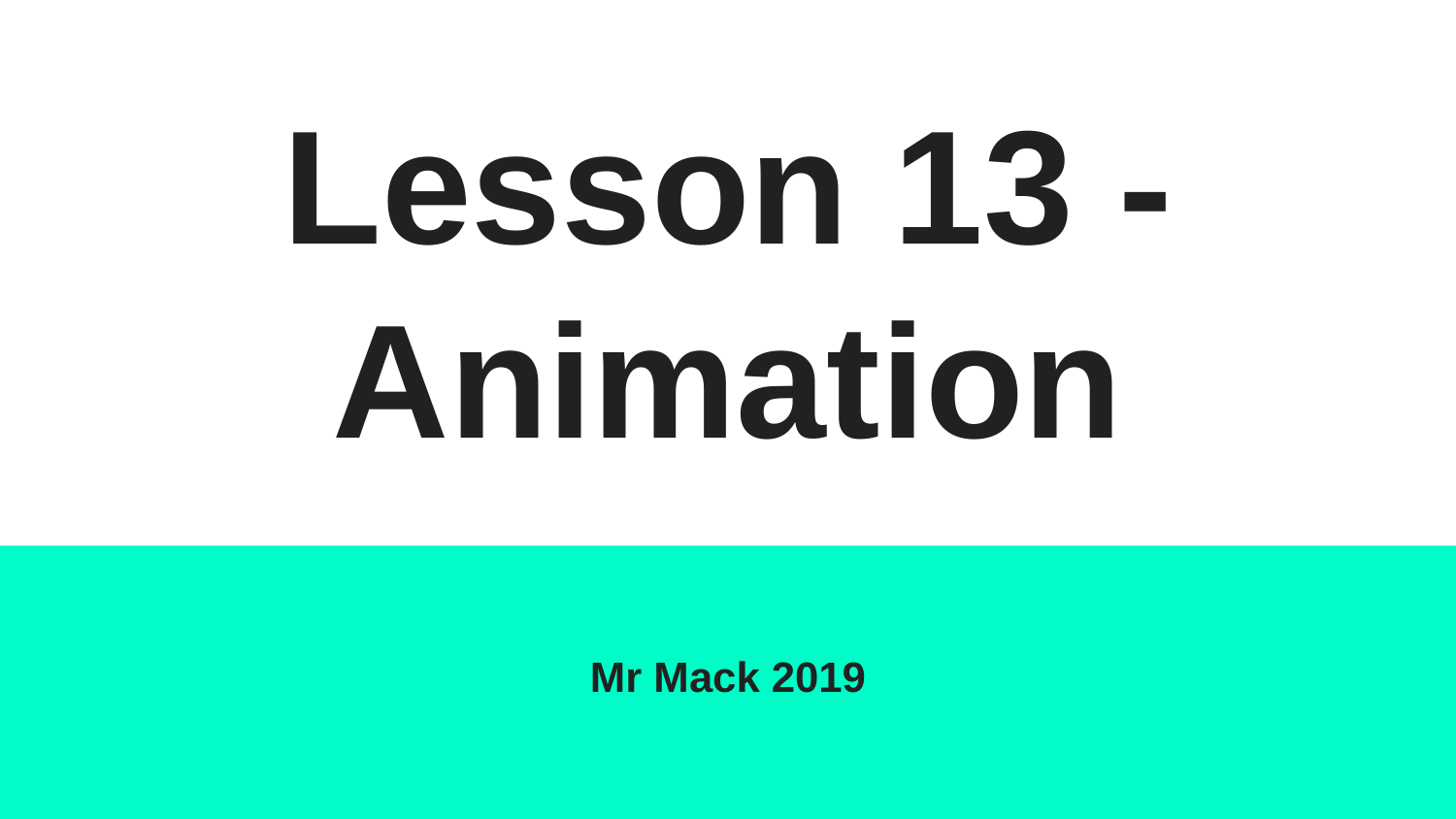

# Lesson 13 - Animation
Mr Mack 2019